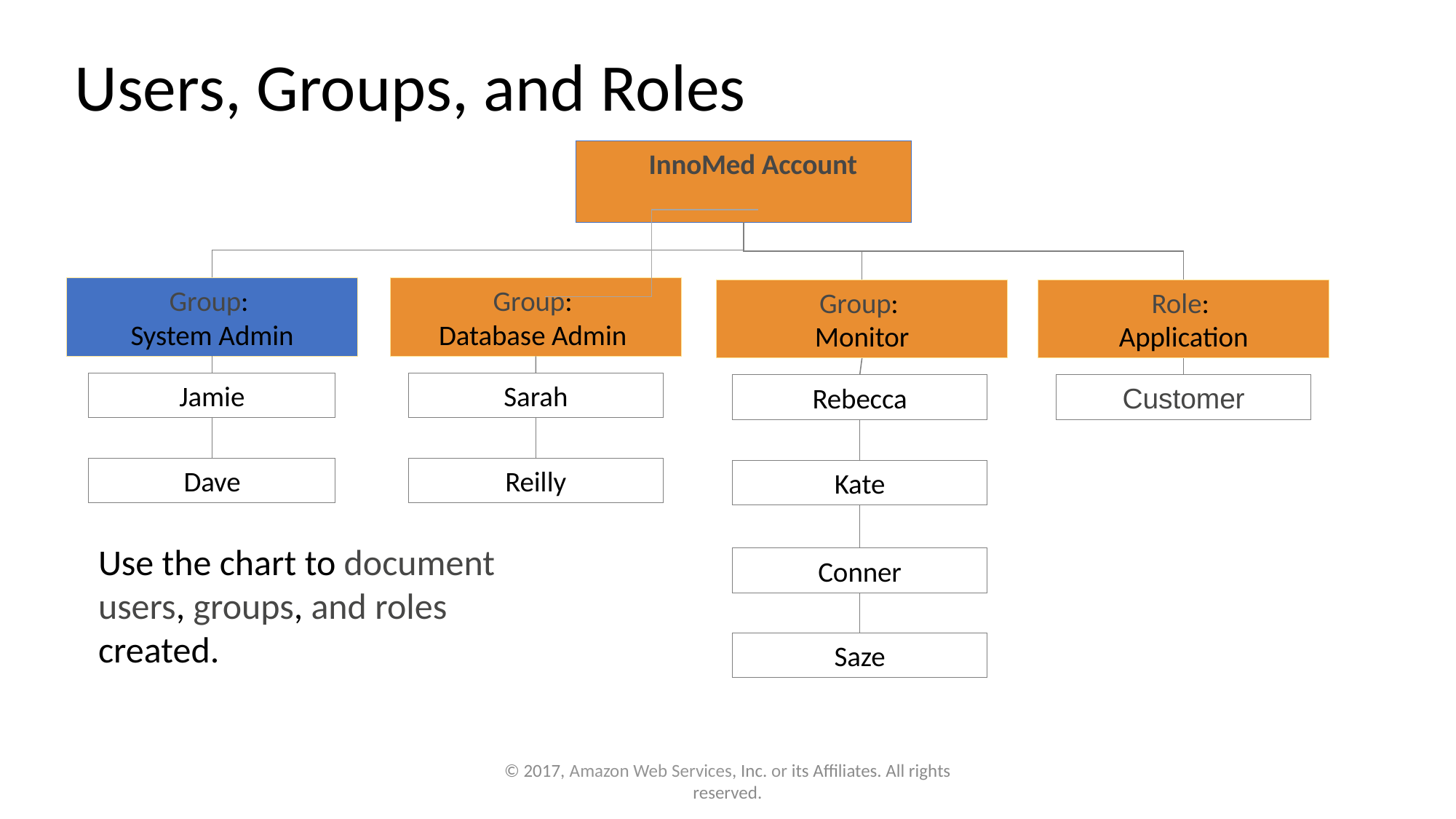

# Users, Groups, and Roles
InnoMed Account

Group:
System Admin
Jamie
Dave
Group:
Database Admin
Sarah
Reilly
Group:
Monitor
Rebecca
Kate
Conner
Saze
Role:
Application
Customer
Use the chart to document users, groups, and roles created.
© 2017, Amazon Web Services, Inc. or its Affiliates. All rights reserved.